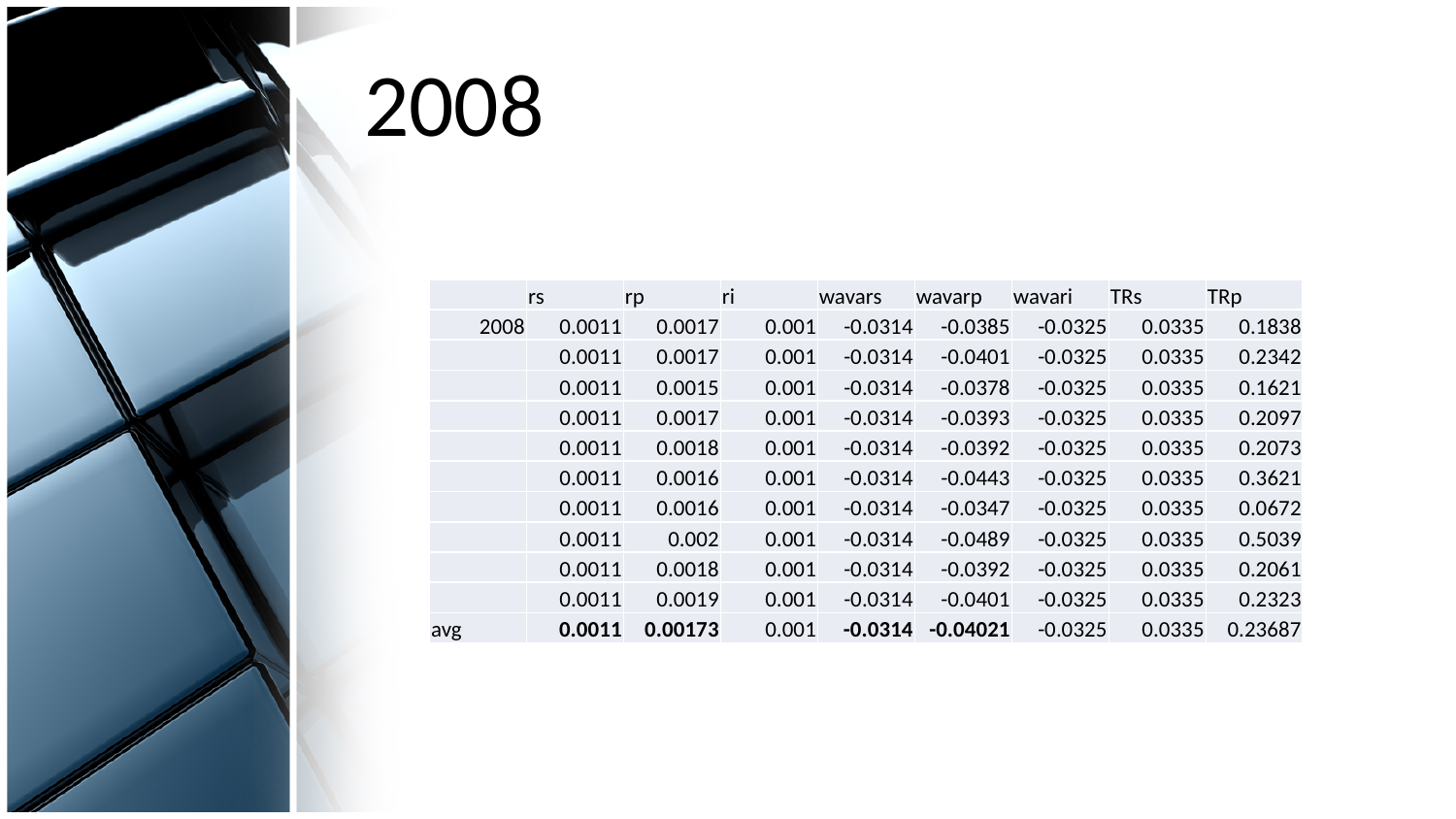

# 2008
|  | rs | rp | ri | wavars | wavarp | wavari | TRs | TRp |
| --- | --- | --- | --- | --- | --- | --- | --- | --- |
| 2008 | 0.0011 | 0.0017 | 0.001 | -0.0314 | -0.0385 | -0.0325 | 0.0335 | 0.1838 |
|  | 0.0011 | 0.0017 | 0.001 | -0.0314 | -0.0401 | -0.0325 | 0.0335 | 0.2342 |
|  | 0.0011 | 0.0015 | 0.001 | -0.0314 | -0.0378 | -0.0325 | 0.0335 | 0.1621 |
|  | 0.0011 | 0.0017 | 0.001 | -0.0314 | -0.0393 | -0.0325 | 0.0335 | 0.2097 |
|  | 0.0011 | 0.0018 | 0.001 | -0.0314 | -0.0392 | -0.0325 | 0.0335 | 0.2073 |
|  | 0.0011 | 0.0016 | 0.001 | -0.0314 | -0.0443 | -0.0325 | 0.0335 | 0.3621 |
|  | 0.0011 | 0.0016 | 0.001 | -0.0314 | -0.0347 | -0.0325 | 0.0335 | 0.0672 |
|  | 0.0011 | 0.002 | 0.001 | -0.0314 | -0.0489 | -0.0325 | 0.0335 | 0.5039 |
|  | 0.0011 | 0.0018 | 0.001 | -0.0314 | -0.0392 | -0.0325 | 0.0335 | 0.2061 |
|  | 0.0011 | 0.0019 | 0.001 | -0.0314 | -0.0401 | -0.0325 | 0.0335 | 0.2323 |
| avg | 0.0011 | 0.00173 | 0.001 | -0.0314 | -0.04021 | -0.0325 | 0.0335 | 0.23687 |